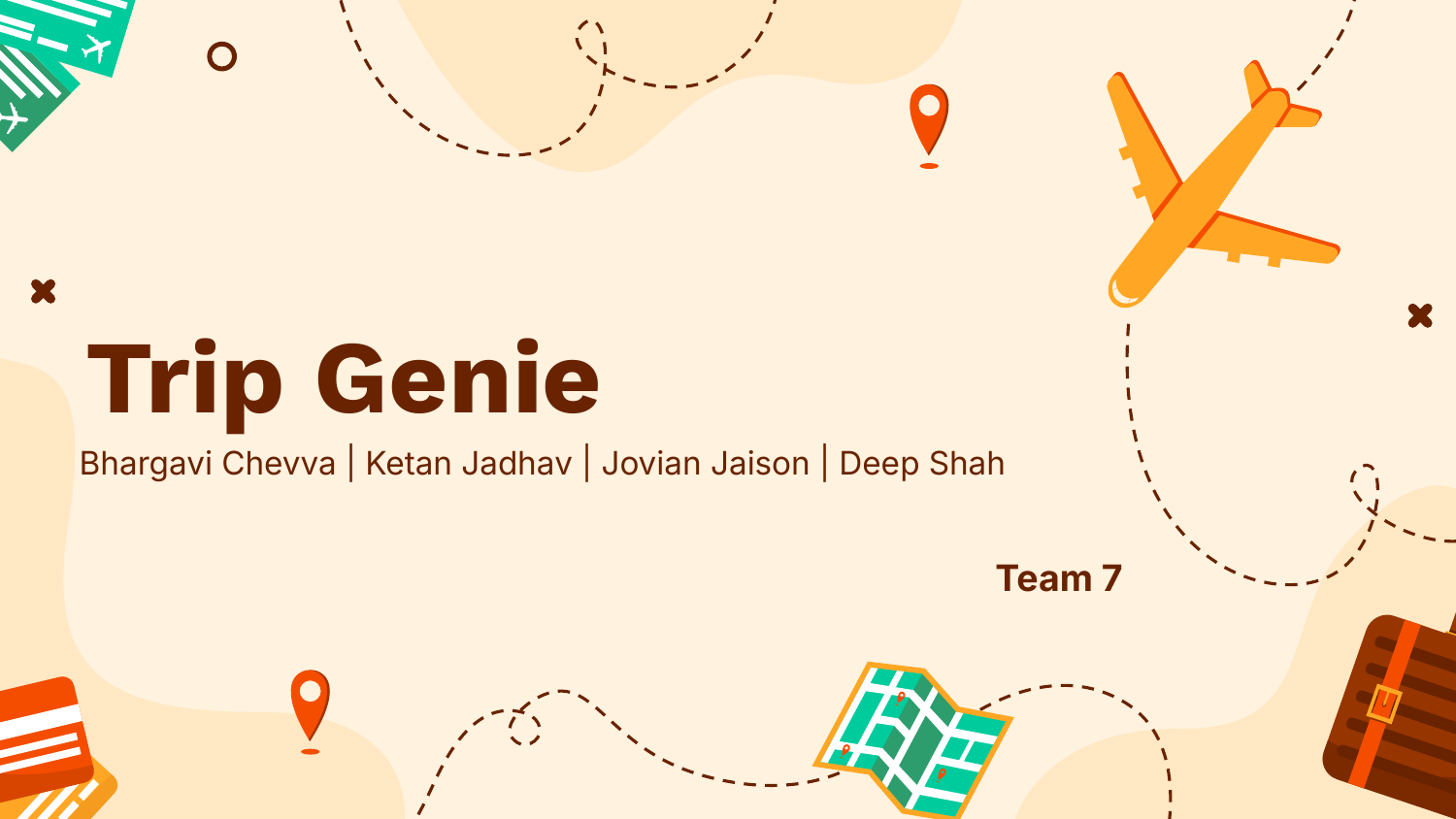

# Trip Genie

Bhargavi Chevva | Ketan Jadhav | Jovian Jaison | Deep Shah

Team 7